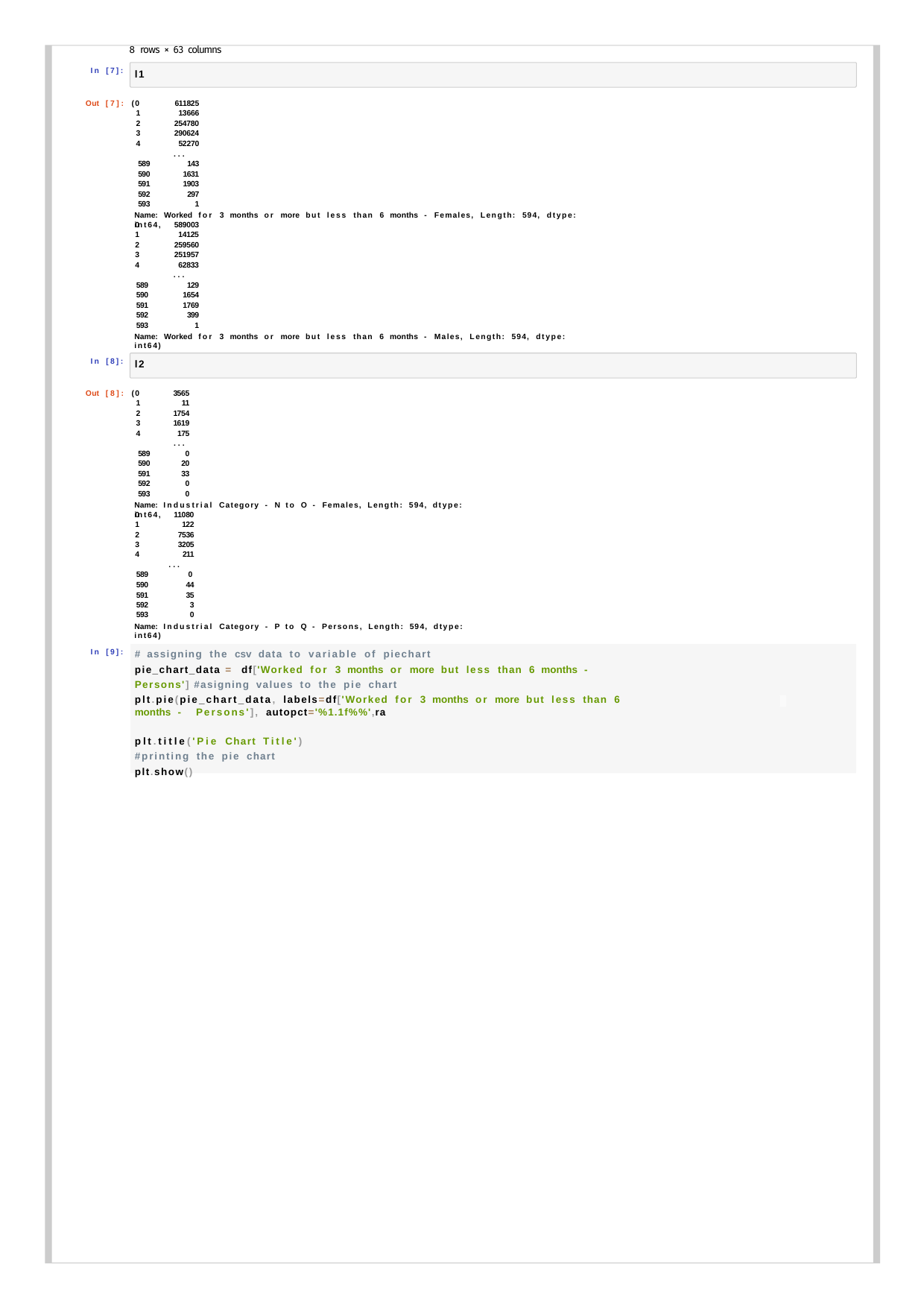

8 rows × 63 columns

In [7]:
l1
| Out [7]: (0 | 611825 |
| --- | --- |
| 1 | 13666 |
| 2 | 254780 |
| 3 | 290624 |
| 4 | 52270 |
|  | ... |
| 589 | 143 |
| 590 | 1631 |
| 591 | 1903 |
| 592 | 297 |
| 593 | 1 |
Name: Worked for 3 months or more but less than 6 months - Females, Length: 594, dtype: int64,
| 0 | 589003 |
| --- | --- |
| 1 | 14125 |
| 2 | 259560 |
| 3 | 251957 |
| 4 | 62833 |
|  | ... |
| 589 | 129 |
| 590 | 1654 |
| 591 | 1769 |
| 592 | 399 |
| 593 | 1 |
Name: Worked for 3 months or more but less than 6 months - Males, Length: 594, dtype: int64)

In [8]:
l2
| Out [8]: (0 | 3565 |
| --- | --- |
| 1 | 11 |
| 2 | 1754 |
| 3 | 1619 |
| 4 | 175 |
|  | ... |
| 589 | 0 |
| 590 | 20 |
| 591 | 33 |
| 592 | 0 |
| 593 | 0 |
Name: Industrial Category - N to O - Females, Length: 594, dtype: int64,
| 0 | 11080 |
| --- | --- |
| 1 | 122 |
| 2 | 7536 |
| 3 | 3205 |
| 4 | 211 |
| 589 | ... 0 |
| 590 | 44 |
| 591 | 35 |
| 592 | 3 |
| 593 | 0 |
Name: Industrial Category - P to Q - Persons, Length: 594, dtype: int64)

# assigning the csv data to variable of piechart
pie_chart_data	df['Worked for 3 months or more but less than 6 months -  Persons'] #asigning values to the pie chart
plt.pie(pie_chart_data, labels=df['Worked for 3 months or more but less than 6 months -  Persons'], autopct='%1.1f%%',ra

plt.title('Pie Chart Title') #printing the pie chart plt.show()
In [9]:
=